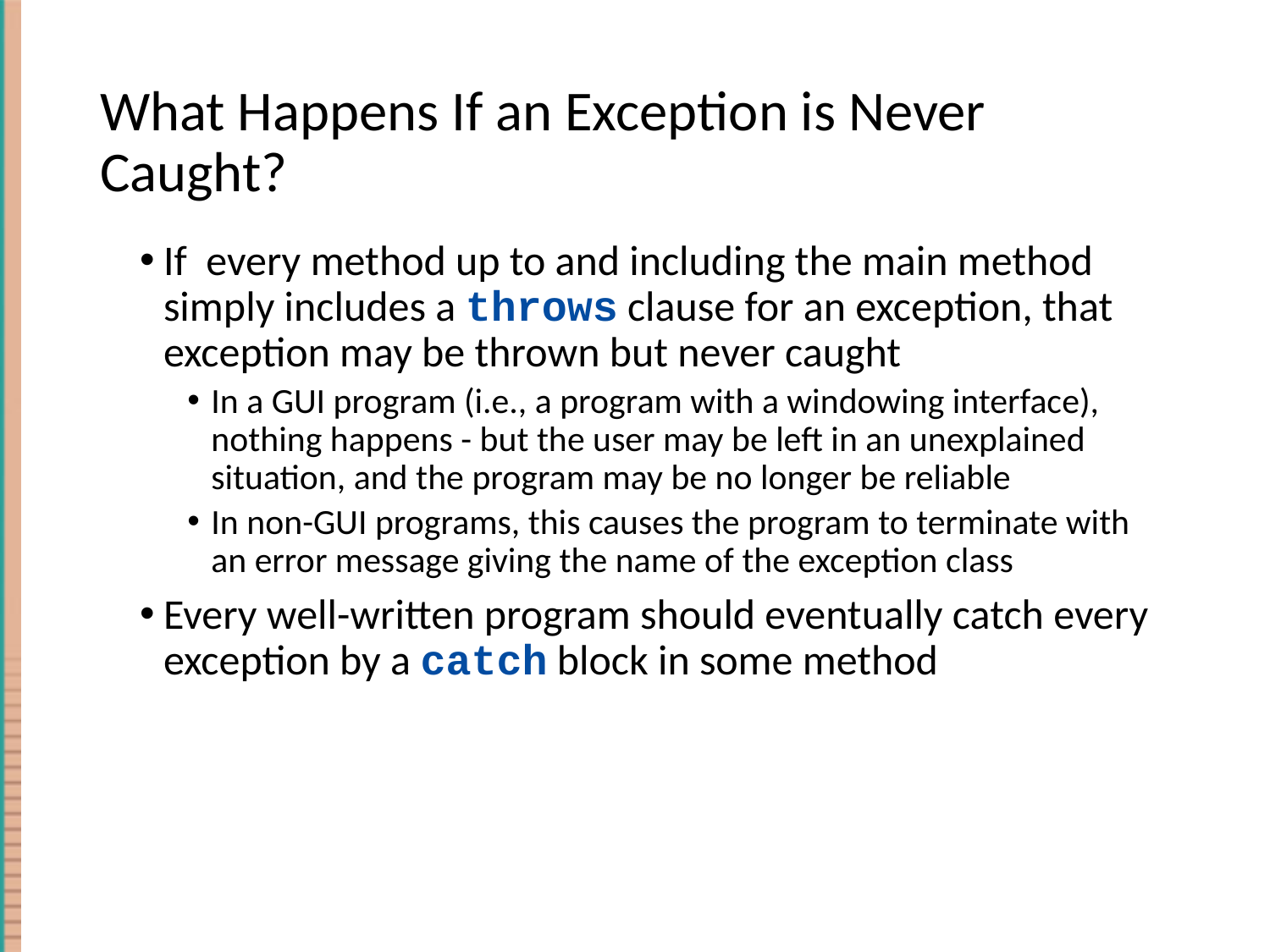

# What Happens If an Exception is Never Caught?
If  every method up to and including the main method simply includes a throws clause for an exception, that exception may be thrown but never caught
In a GUI program (i.e., a program with a windowing interface), nothing happens - but the user may be left in an unexplained situation, and the program may be no longer be reliable
In non-GUI programs, this causes the program to terminate with an error message giving the name of the exception class
Every well-written program should eventually catch every exception by a catch block in some method